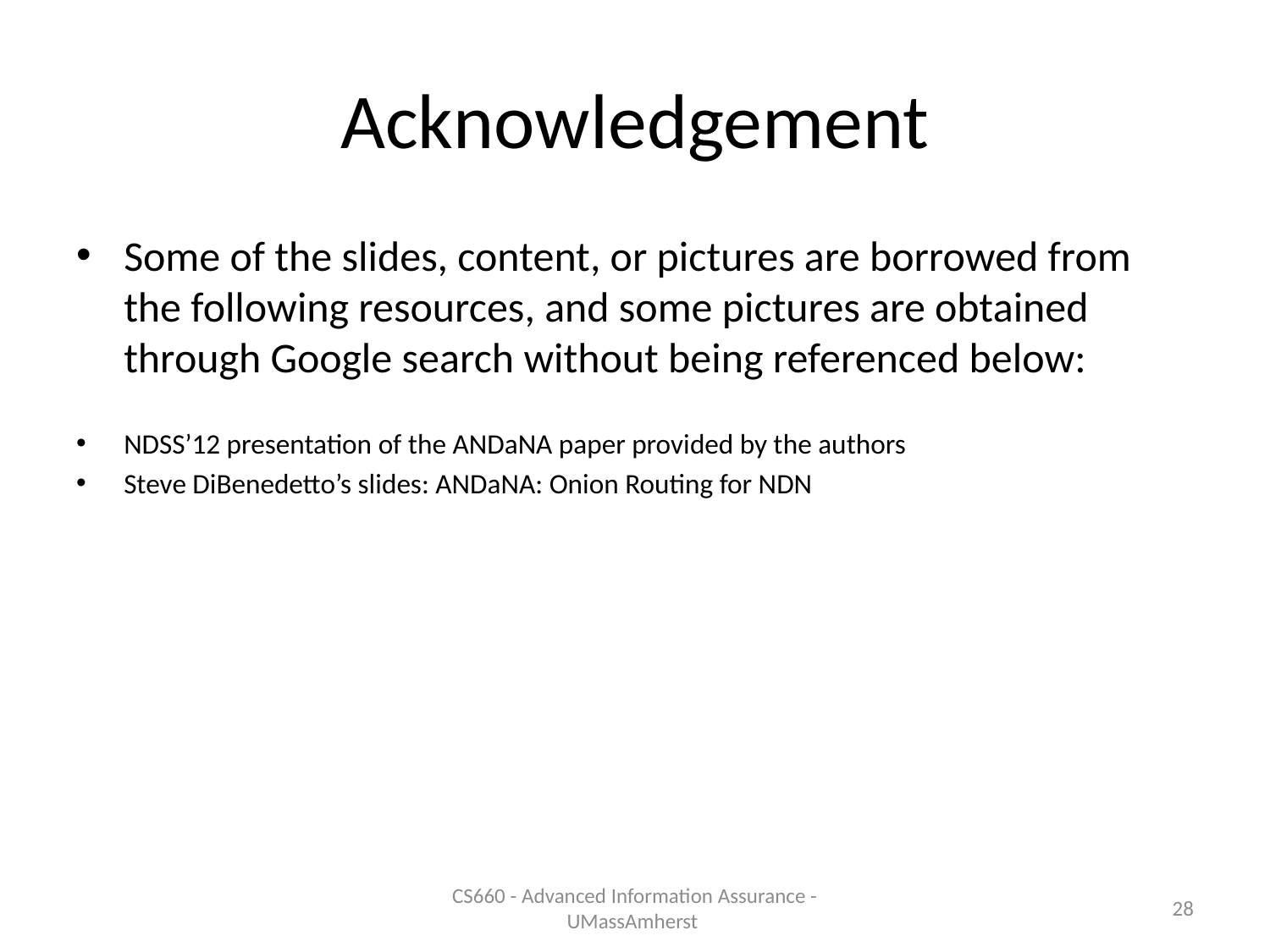

# Acknowledgement
Some of the slides, content, or pictures are borrowed from the following resources, and some pictures are obtained through Google search without being referenced below:

NDSS’12 presentation of the ANDaNA paper provided by the authors
Steve DiBenedetto’s slides: ANDaNA: Onion Routing for NDN

CS660 - Advanced Information Assurance - UMassAmherst
28